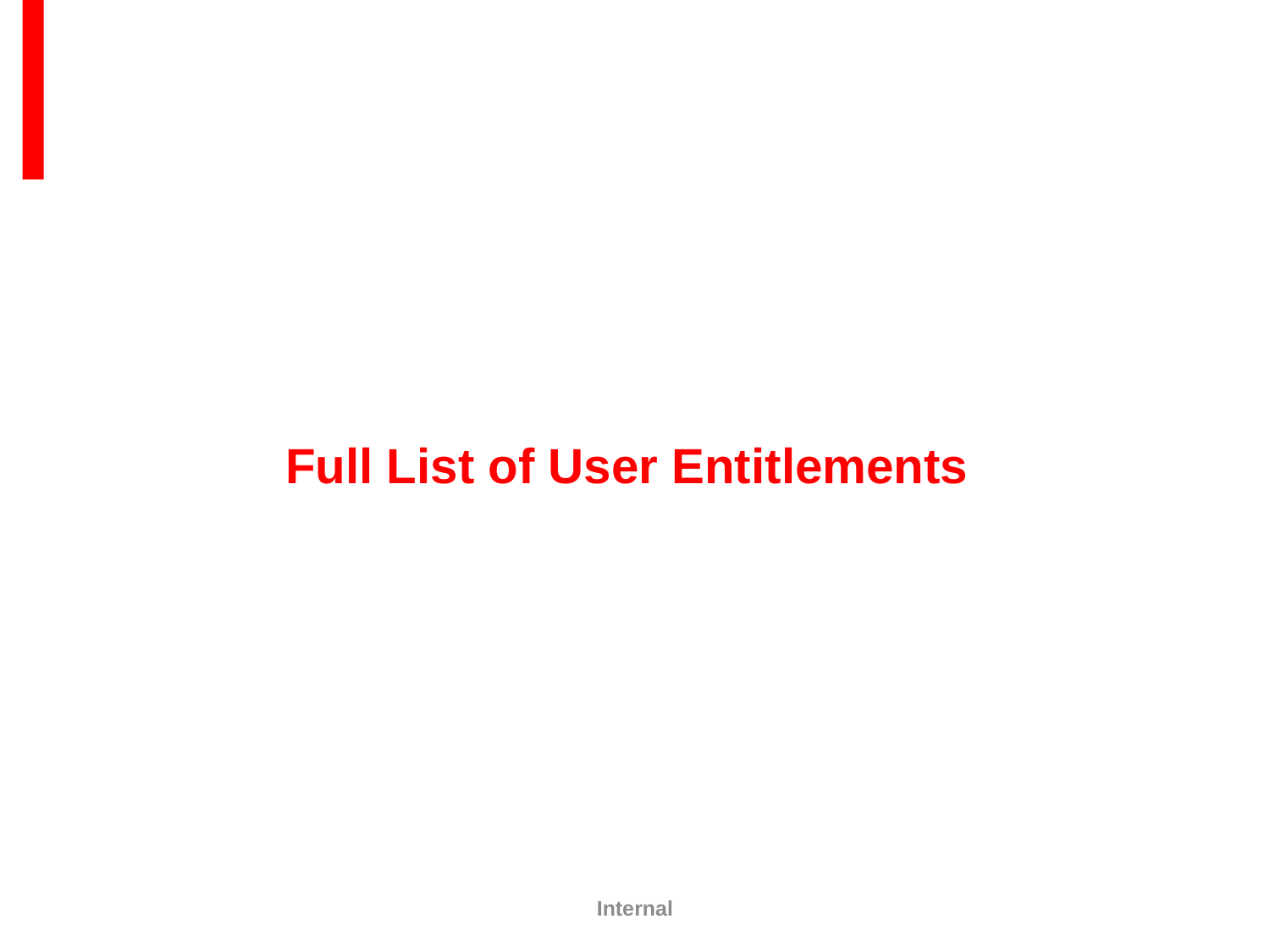

# Full List of User Entitlements
Internal